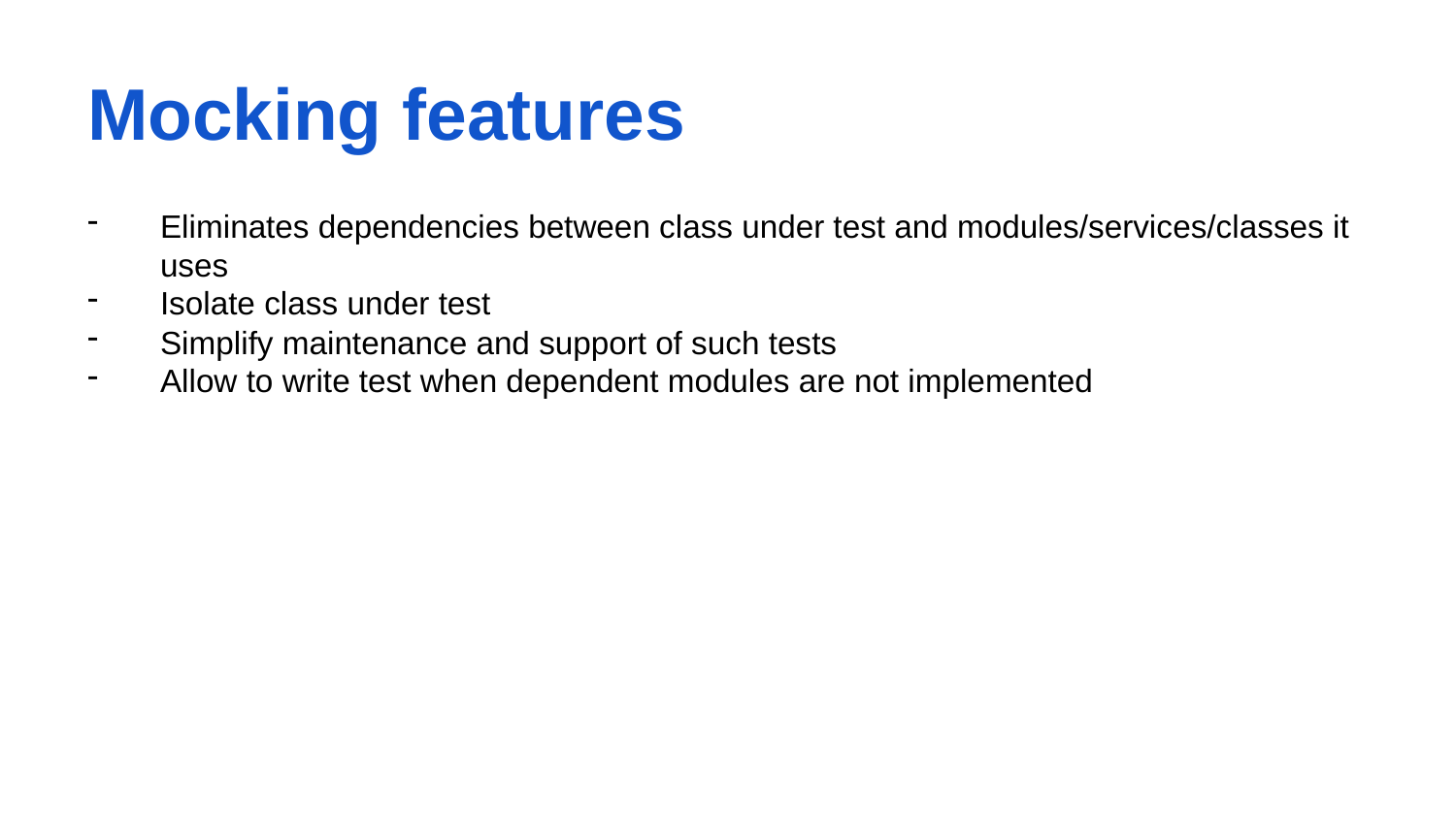

# Mocking features
Eliminates dependencies between class under test and modules/services/classes it uses
Isolate class under test
Simplify maintenance and support of such tests
Allow to write test when dependent modules are not implemented